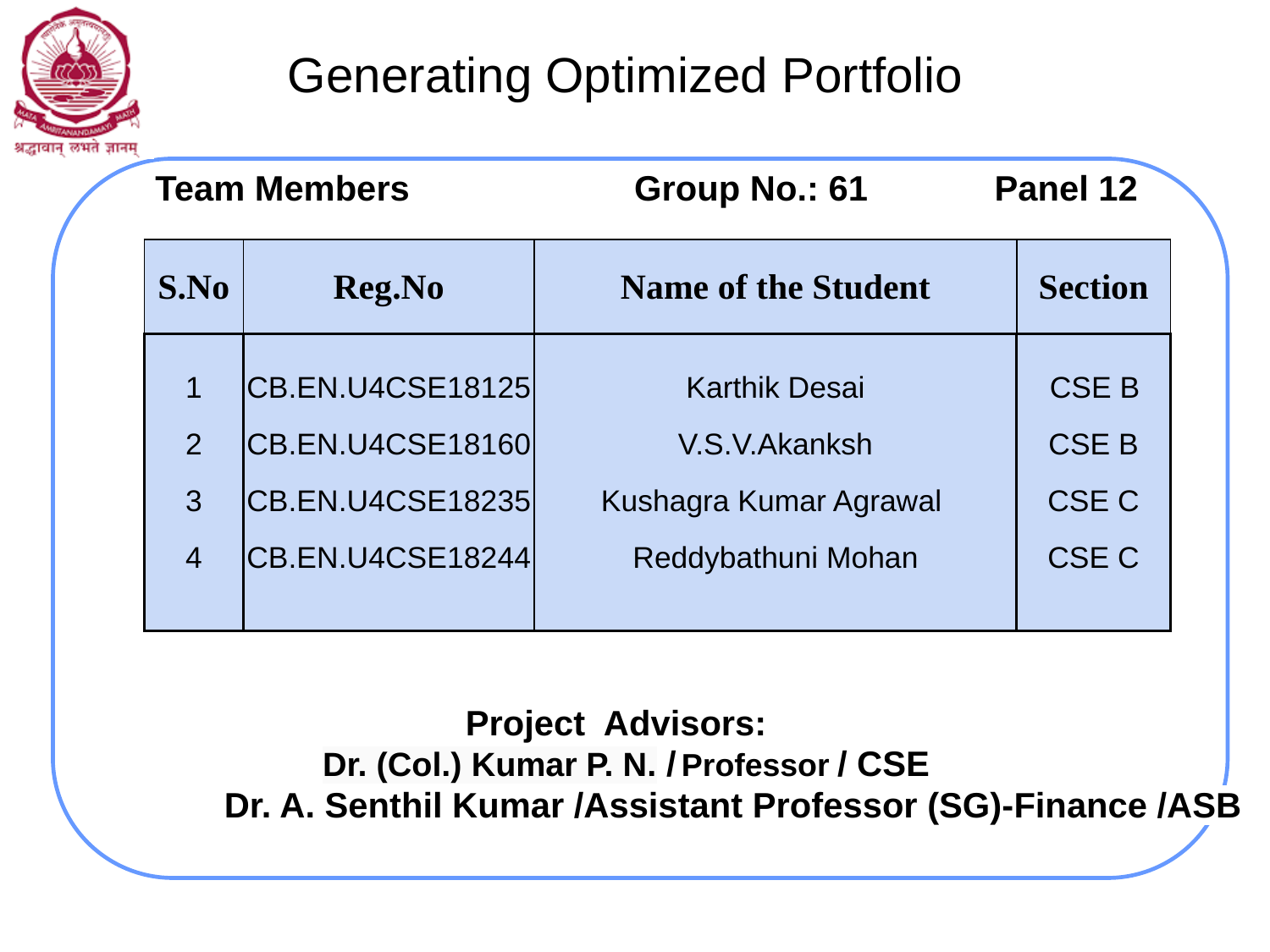

# Generating Optimized Portfolio
                   Team Members	 	   Group No.: 61             Panel 12

Project  Advisors:
 Dr. (Col.) Kumar P. N. / Professor / CSE
		Dr. A. Senthil Kumar /Assistant Professor (SG)-Finance /ASB

| S.No | Reg.No | Name of the Student | Section |
| --- | --- | --- | --- |
| 1 2 3 4 | CB.EN.U4CSE18125 CB.EN.U4CSE18160 CB.EN.U4CSE18235 CB.EN.U4CSE18244 | Karthik Desai V.S.V.Akanksh Kushagra Kumar Agrawal Reddybathuni Mohan | CSE B CSE B CSE C CSE C |